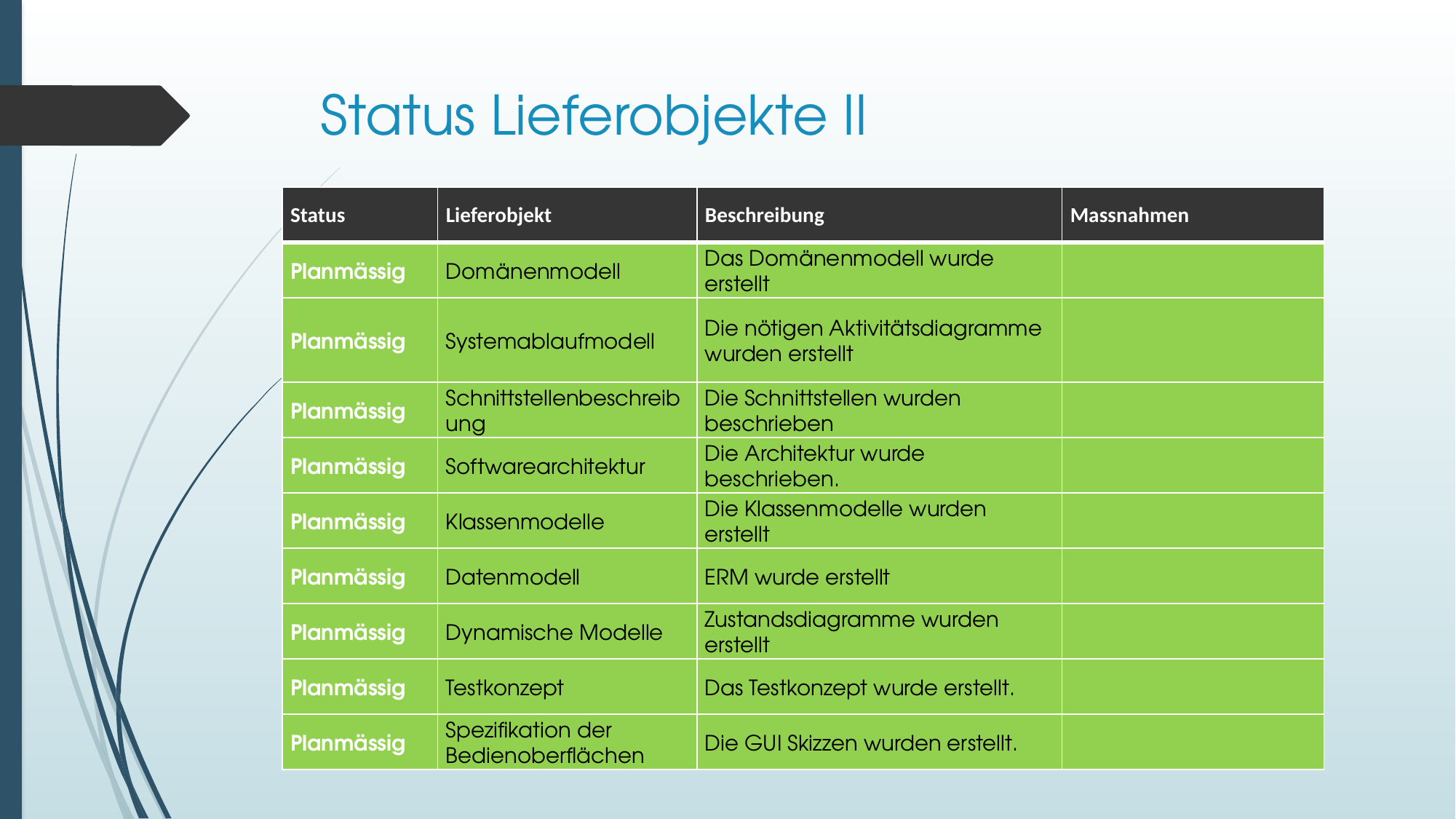

# Status Lieferobjekte II
| Status | Lieferobjekt | Beschreibung | Massnahmen |
| --- | --- | --- | --- |
| Planmässig | Domänenmodell | Das Domänenmodell wurde erstellt |  |
| Planmässig | Systemablaufmodell | Die nötigen Aktivitätsdiagramme wurden erstellt |  |
| Planmässig | Schnittstellenbeschreibung | Die Schnittstellen wurden beschrieben |  |
| Planmässig | Softwarearchitektur | Die Architektur wurde beschrieben. |  |
| Planmässig | Klassenmodelle | Die Klassenmodelle wurden erstellt |  |
| Planmässig | Datenmodell | ERM wurde erstellt |  |
| Planmässig | Dynamische Modelle | Zustandsdiagramme wurden erstellt |  |
| Planmässig | Testkonzept | Das Testkonzept wurde erstellt. |  |
| Planmässig | Spezifikation der Bedienoberflächen | Die GUI Skizzen wurden erstellt. |  |